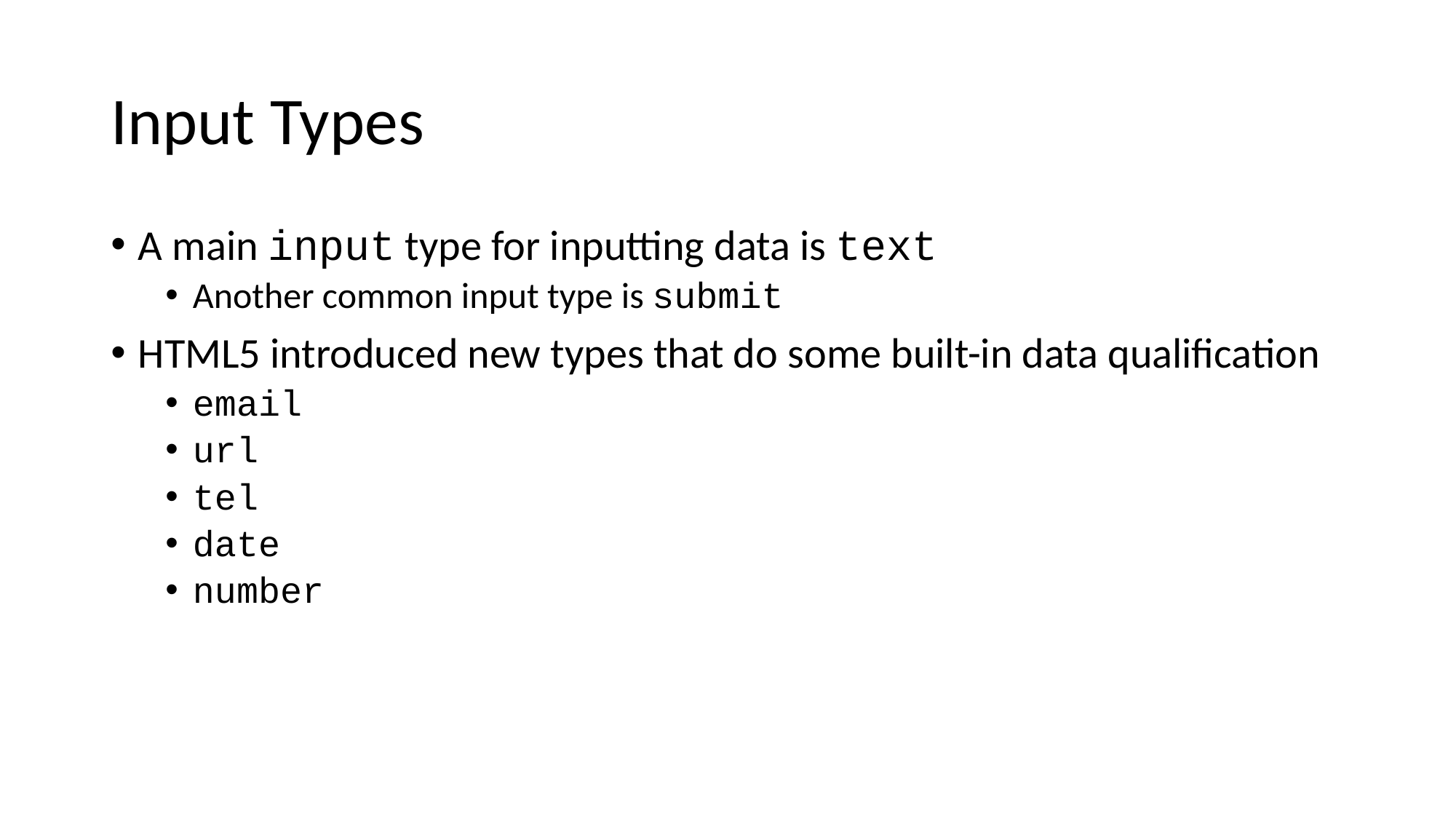

# Input Types
A main input type for inputting data is text
Another common input type is submit
HTML5 introduced new types that do some built-in data qualification
email
url
tel
date
number